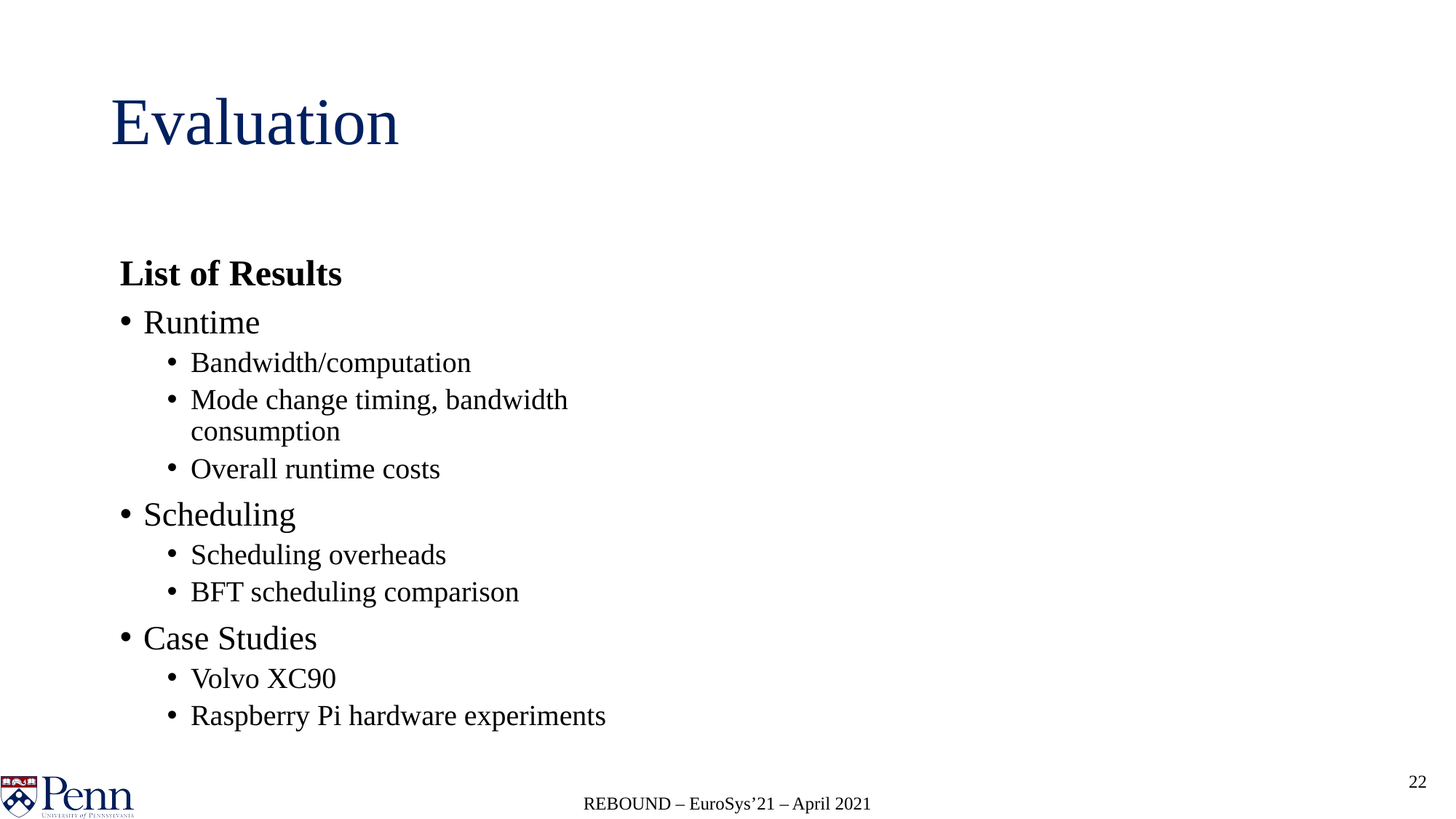

# Evaluation
List of Results
Runtime
Bandwidth/computation
Mode change timing, bandwidth consumption
Overall runtime costs
Scheduling
Scheduling overheads
BFT scheduling comparison
Case Studies
Volvo XC90
Raspberry Pi hardware experiments
22
REBOUND – EuroSys’21 – April 2021